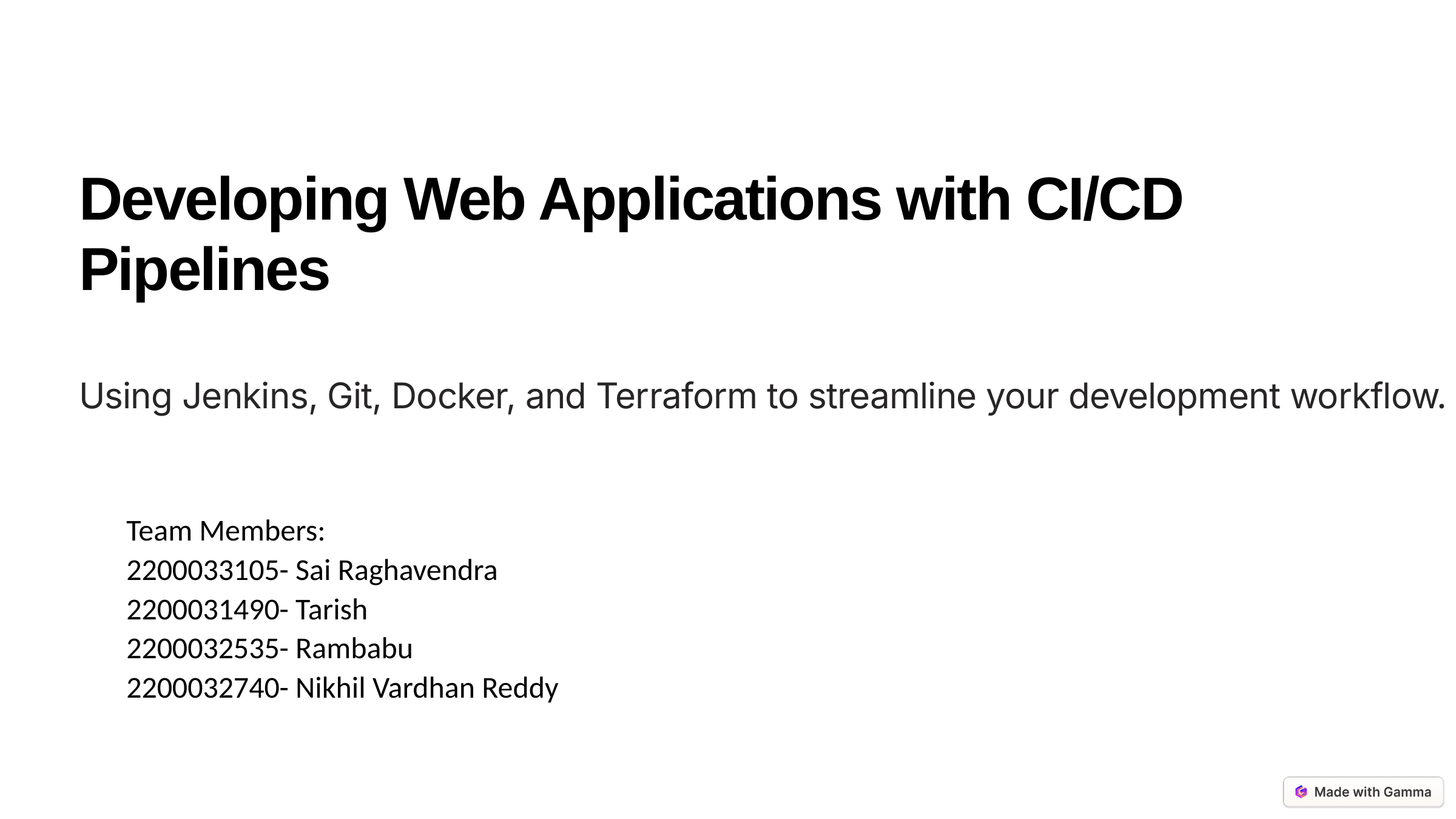

Developing Web Applications with CI/CD Pipelines
Using Jenkins, Git, Docker, and Terraform to streamline your development workflow.
Team Members:
2200033105- Sai Raghavendra
2200031490- Tarish
2200032535- Rambabu
2200032740- Nikhil Vardhan Reddy
DR